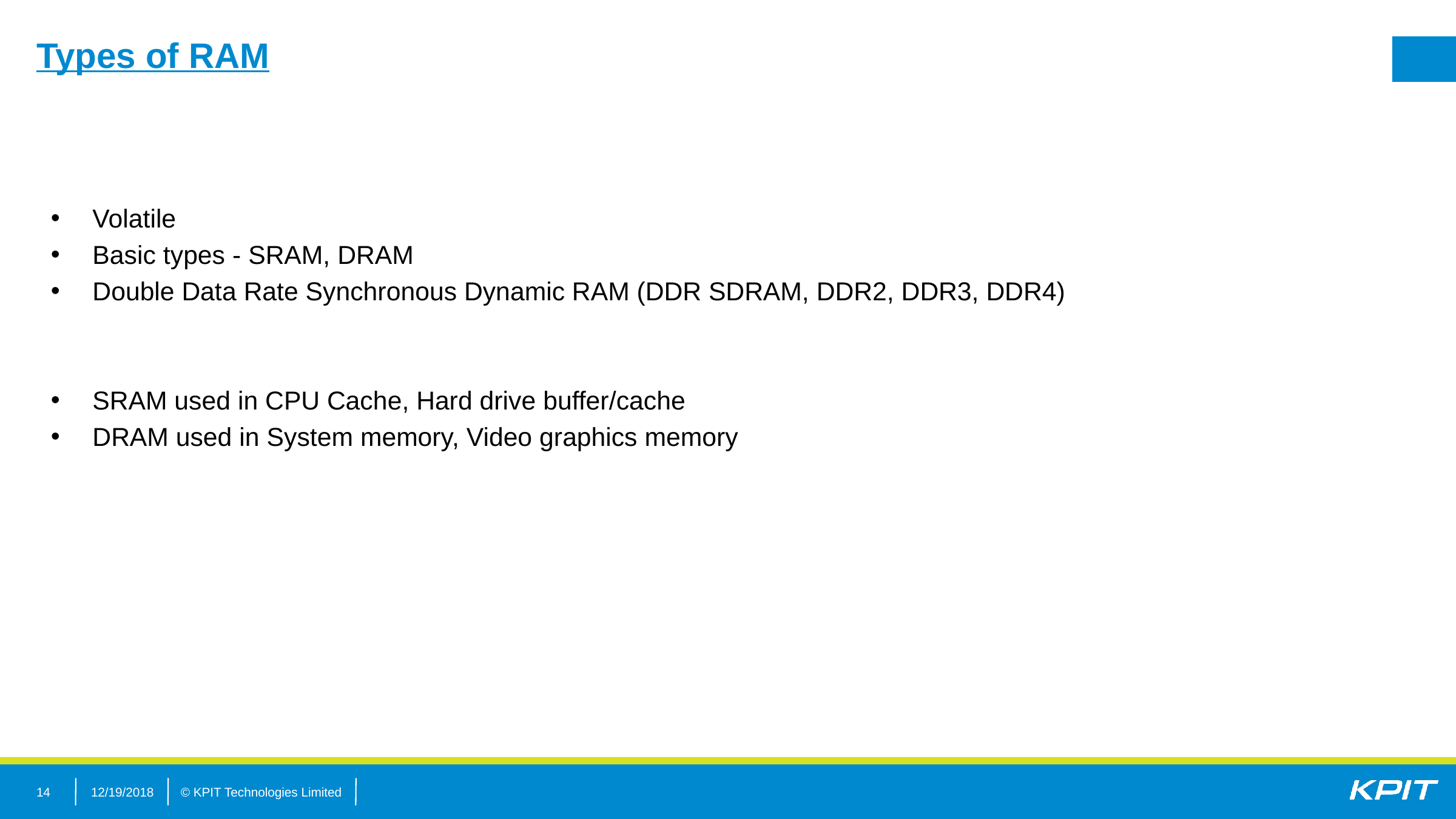

Types of RAM
Volatile
Basic types - SRAM, DRAM
Double Data Rate Synchronous Dynamic RAM (DDR SDRAM, DDR2, DDR3, DDR4)

SRAM used in CPU Cache, Hard drive buffer/cache
DRAM used in System memory, Video graphics memory

14
12/19/2018